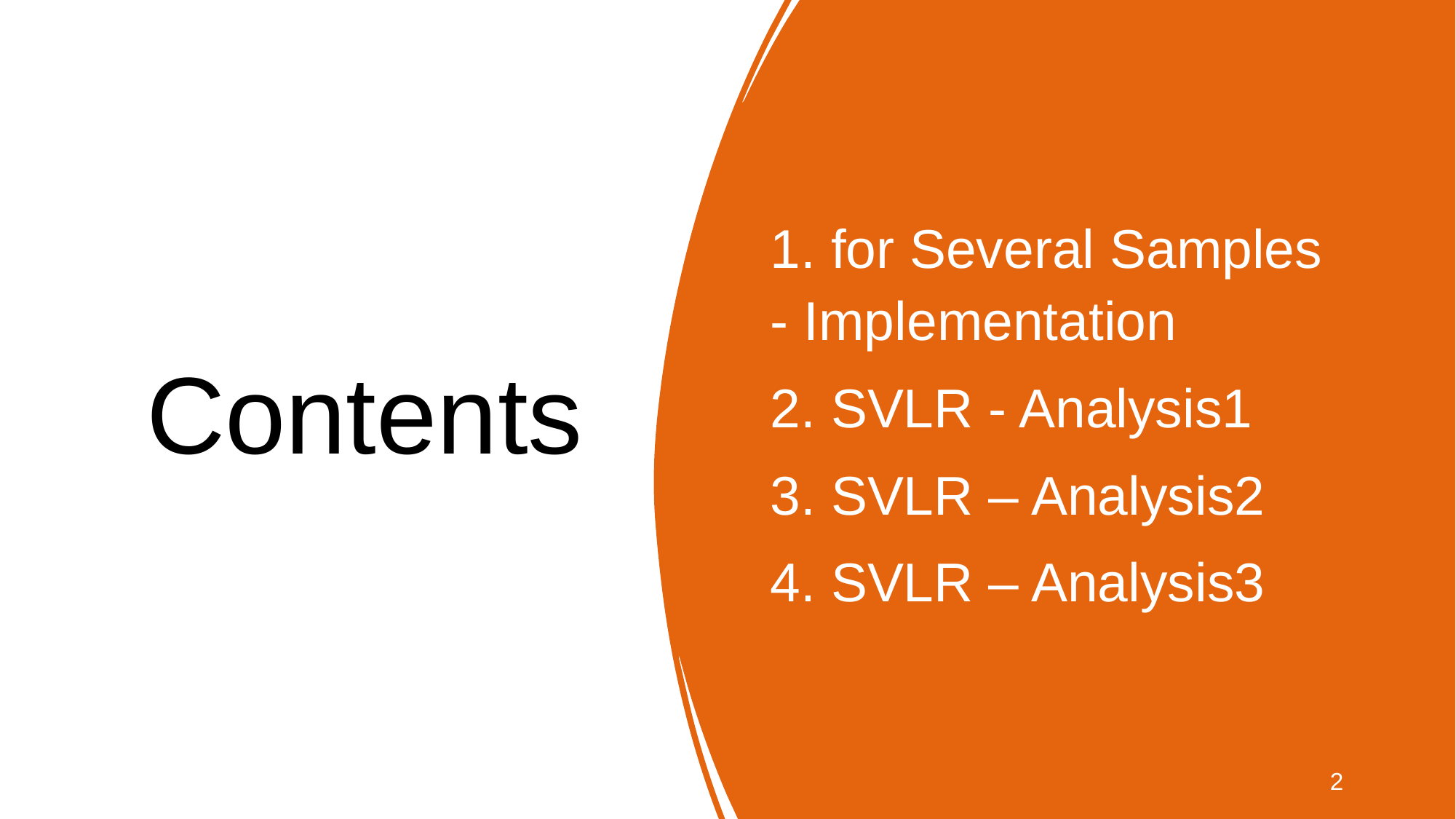

# Contents
1. for Several Samples - Implementation
2. SVLR - Analysis1
3. SVLR – Analysis2
4. SVLR – Analysis3
2